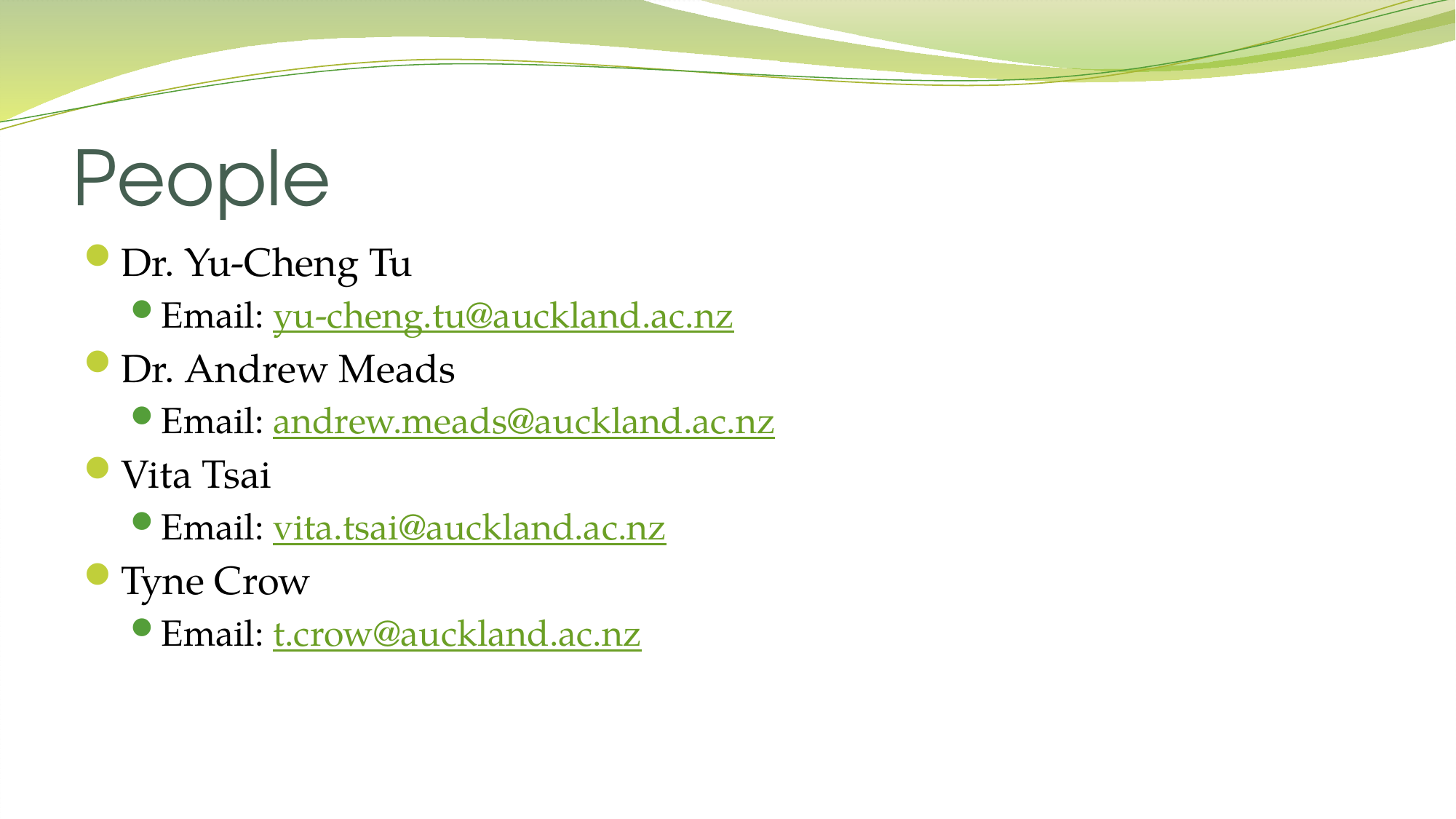

# People
Dr. Yu-Cheng Tu
Email: yu-cheng.tu@auckland.ac.nz
Dr. Andrew Meads
Email: andrew.meads@auckland.ac.nz
Vita Tsai
Email: vita.tsai@auckland.ac.nz
Tyne Crow
Email: t.crow@auckland.ac.nz